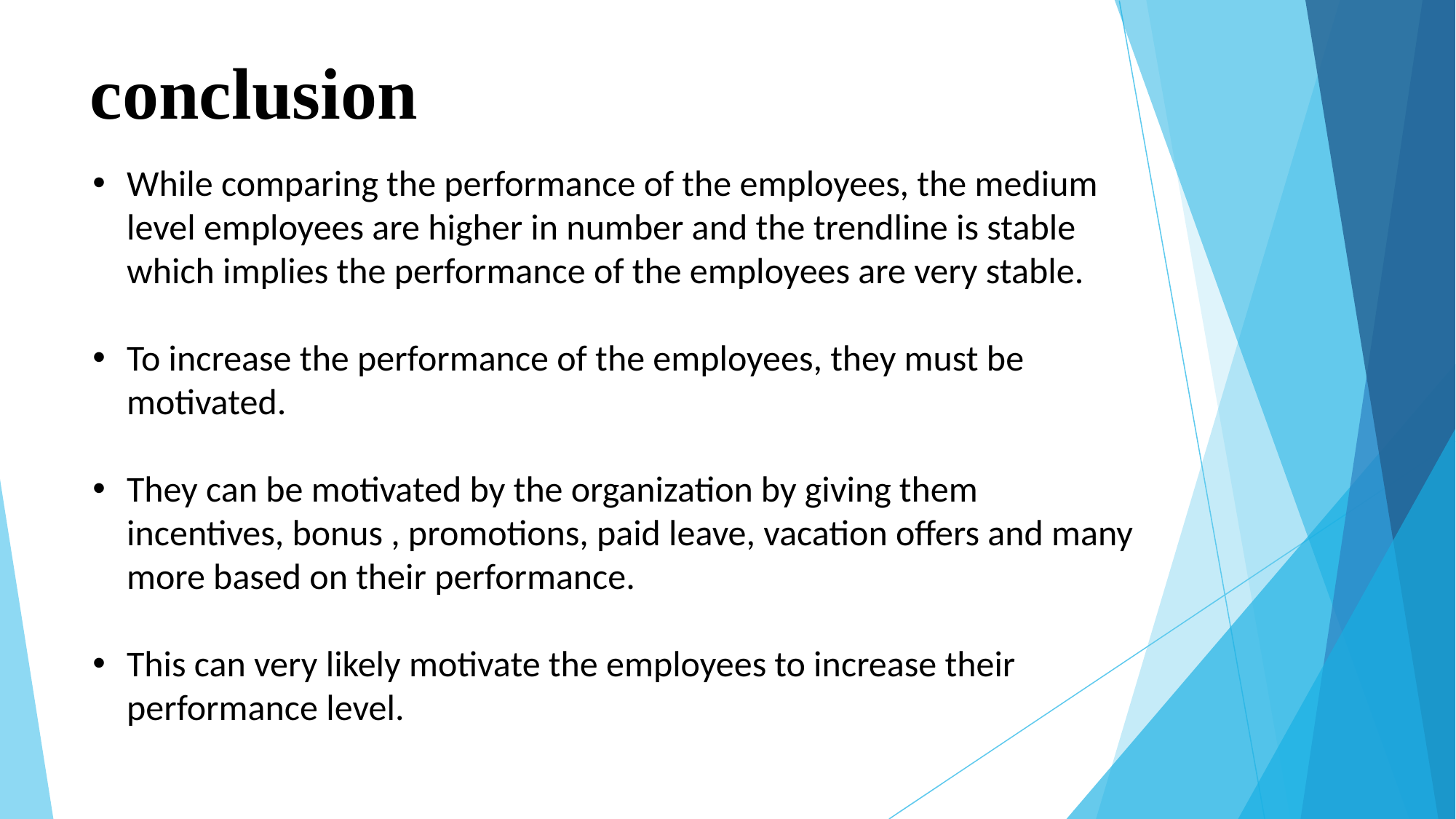

# conclusion
While comparing the performance of the employees, the medium level employees are higher in number and the trendline is stable which implies the performance of the employees are very stable.

To increase the performance of the employees, they must be motivated.

They can be motivated by the organization by giving them incentives, bonus , promotions, paid leave, vacation offers and many more based on their performance.

This can very likely motivate the employees to increase their performance level.